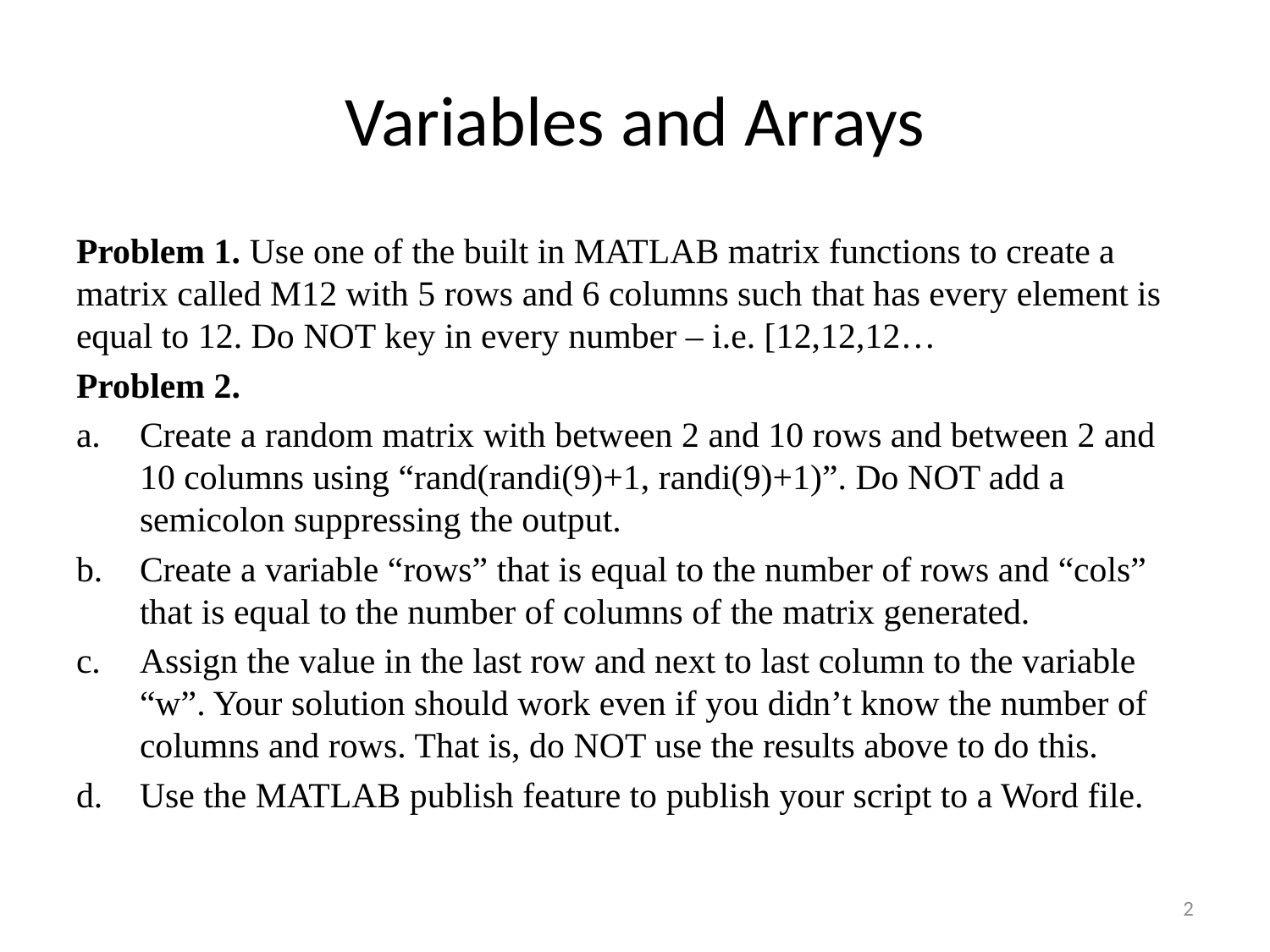

# Variables and Arrays
Problem 1. Use one of the built in MATLAB matrix functions to create a matrix called M12 with 5 rows and 6 columns such that has every element is equal to 12. Do NOT key in every number – i.e. [12,12,12…
Problem 2.
Create a random matrix with between 2 and 10 rows and between 2 and 10 columns using “rand(randi(9)+1, randi(9)+1)”. Do NOT add a semicolon suppressing the output.
Create a variable “rows” that is equal to the number of rows and “cols” that is equal to the number of columns of the matrix generated.
Assign the value in the last row and next to last column to the variable “w”. Your solution should work even if you didn’t know the number of columns and rows. That is, do NOT use the results above to do this.
Use the MATLAB publish feature to publish your script to a Word file.
2